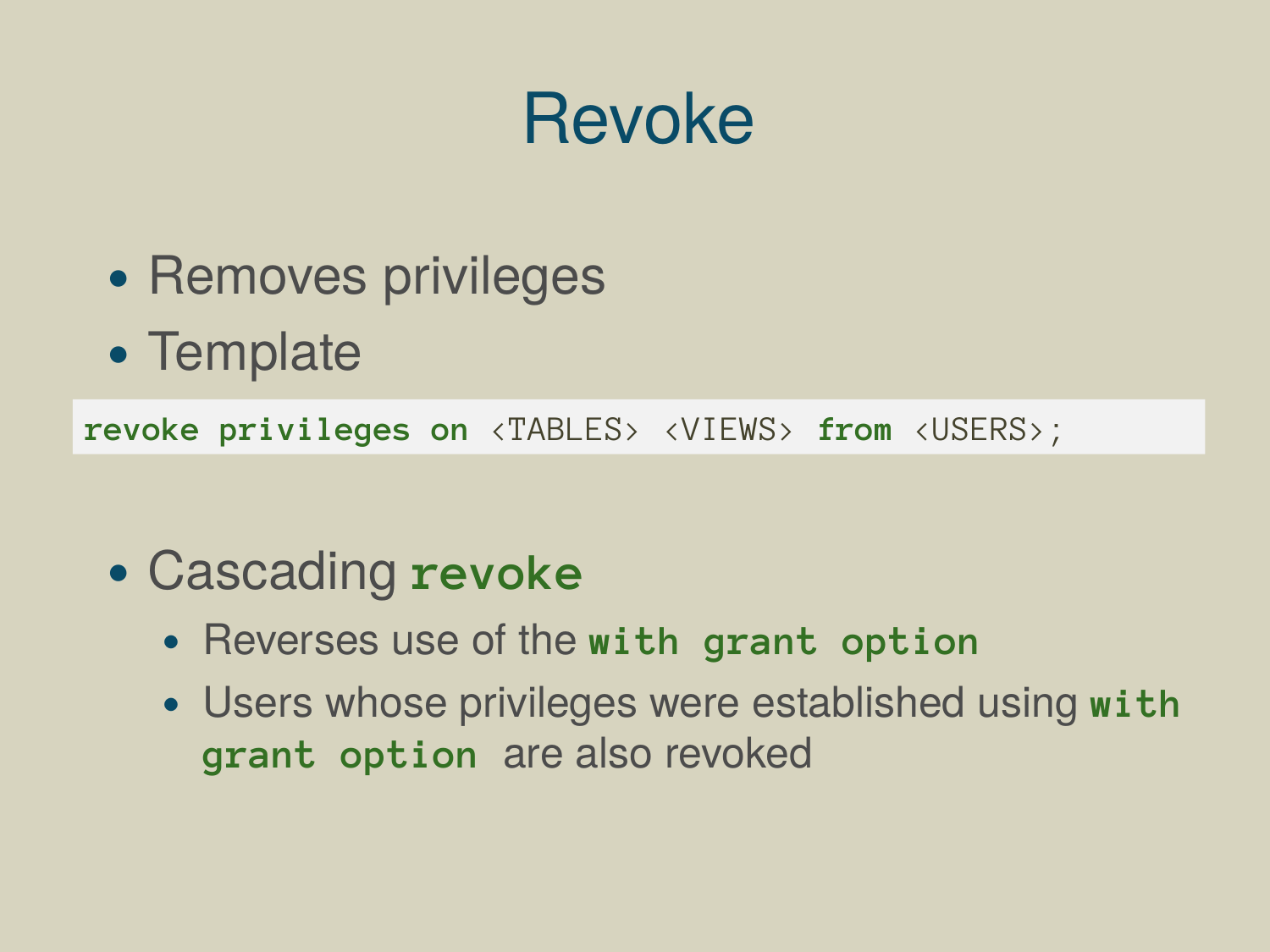

# Revoke
Removes privileges
Template

Cascading revoke
Reverses use of the with grant option
Users whose privileges were established using with grant option are also revoked
revoke privileges on <TABLES> <VIEWS> from <USERS>;